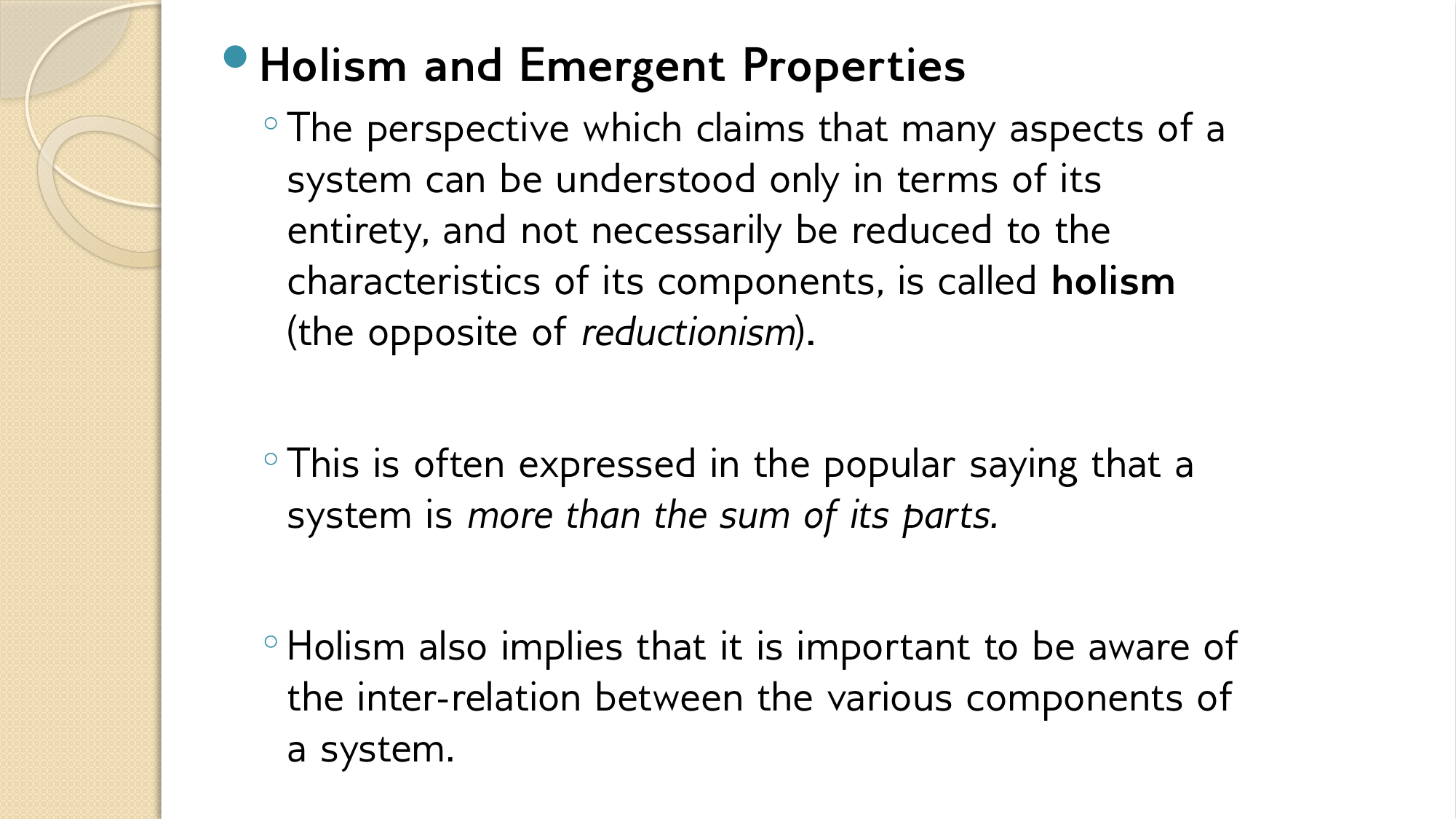

Holism and Emergent Properties
The perspective which claims that many aspects of a system can be understood only in terms of its entirety, and not necessarily be reduced to the characteristics of its components, is called holism (the opposite of reductionism).

This is often expressed in the popular saying that a system is more than the sum of its parts.

Holism also implies that it is important to be aware of the inter-relation between the various components of a system.